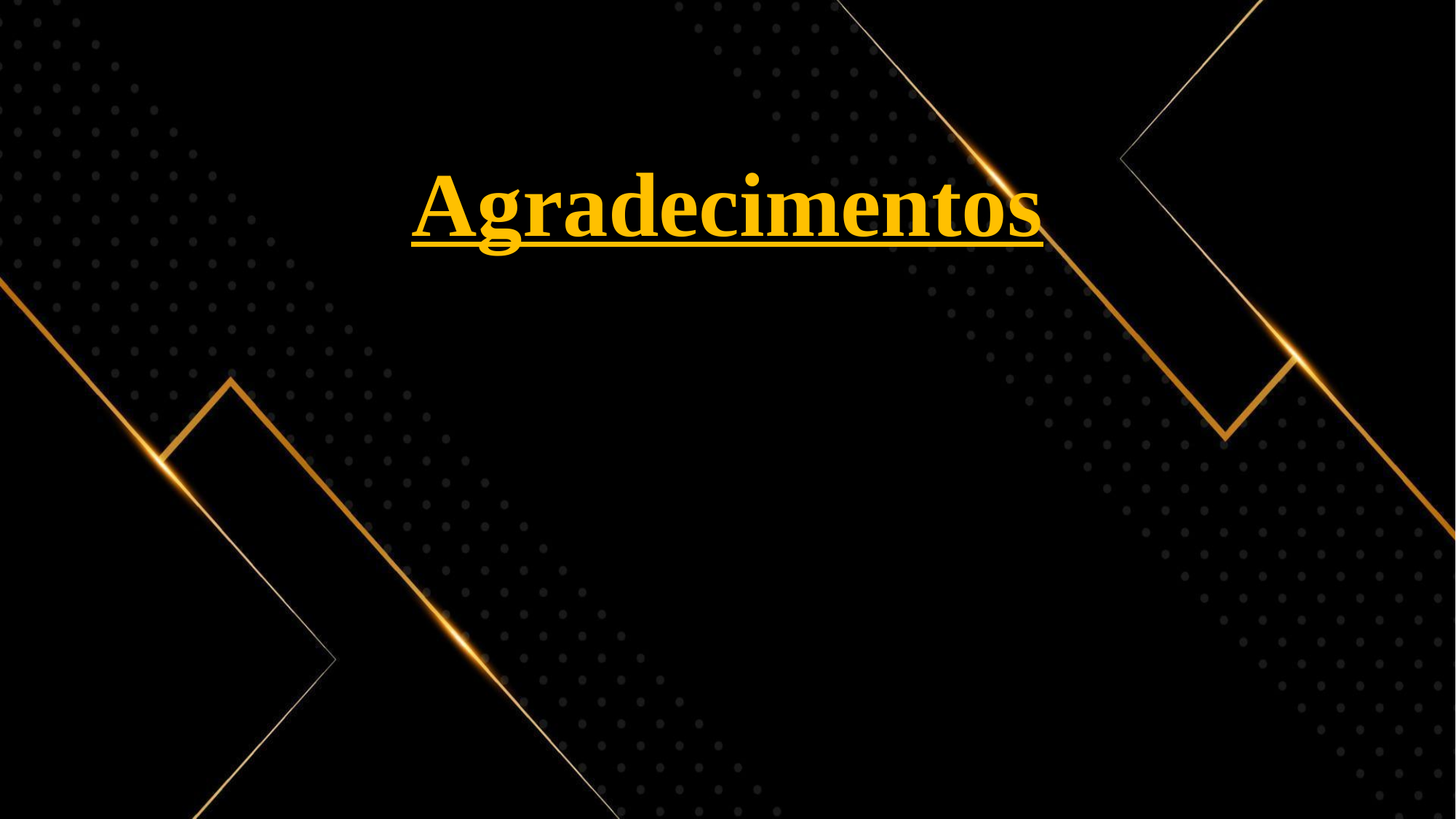

Um projeto de Gustavo Pereira
Agradecimentos
SPTECH 2024 - 1ADSA